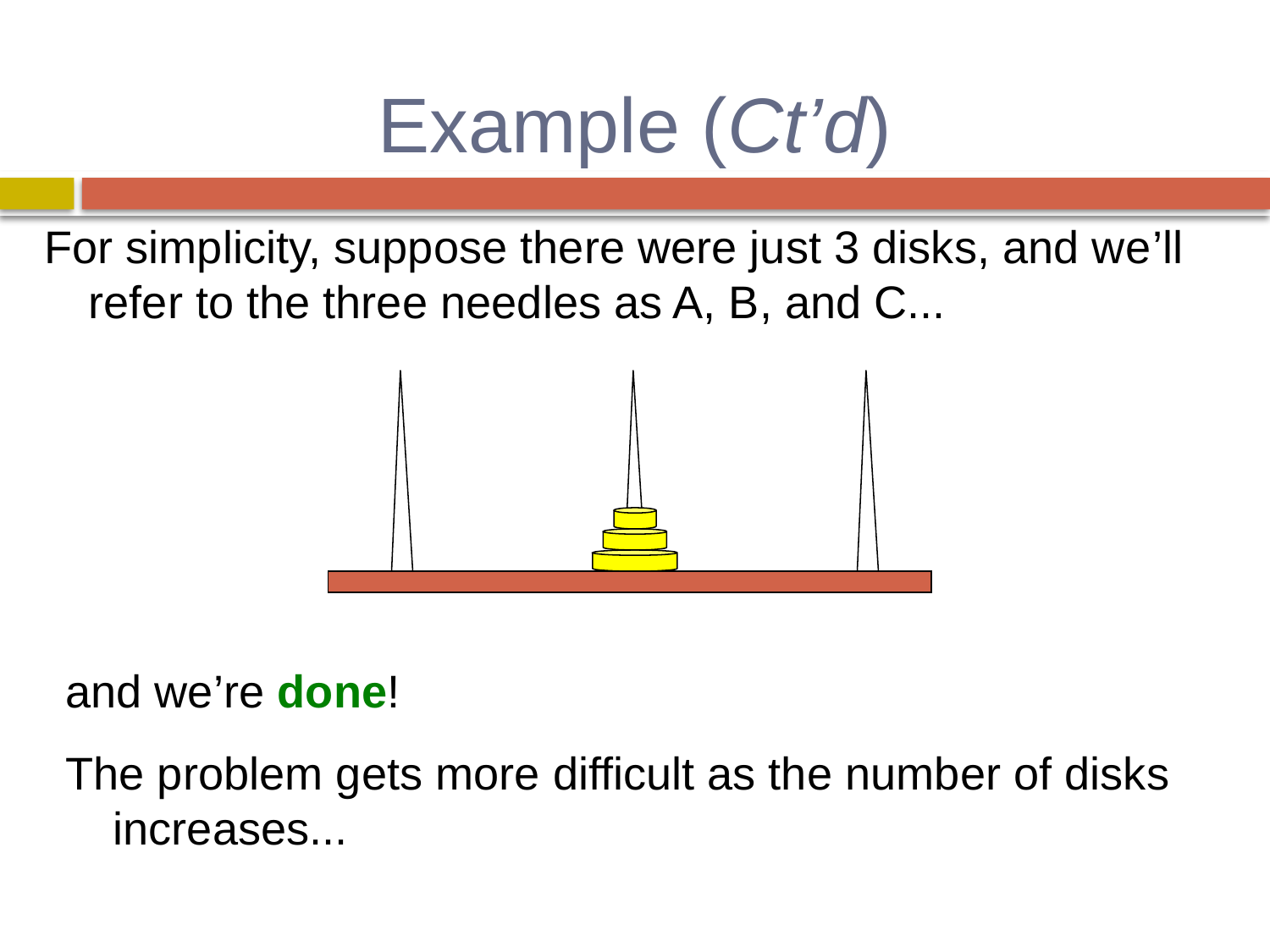

# Example (Ct’d)
For simplicity, suppose there were just 3 disks, and we’ll refer to the three needles as A, B, and C...

and we’re done!
The problem gets more difficult as the number of disks increases...